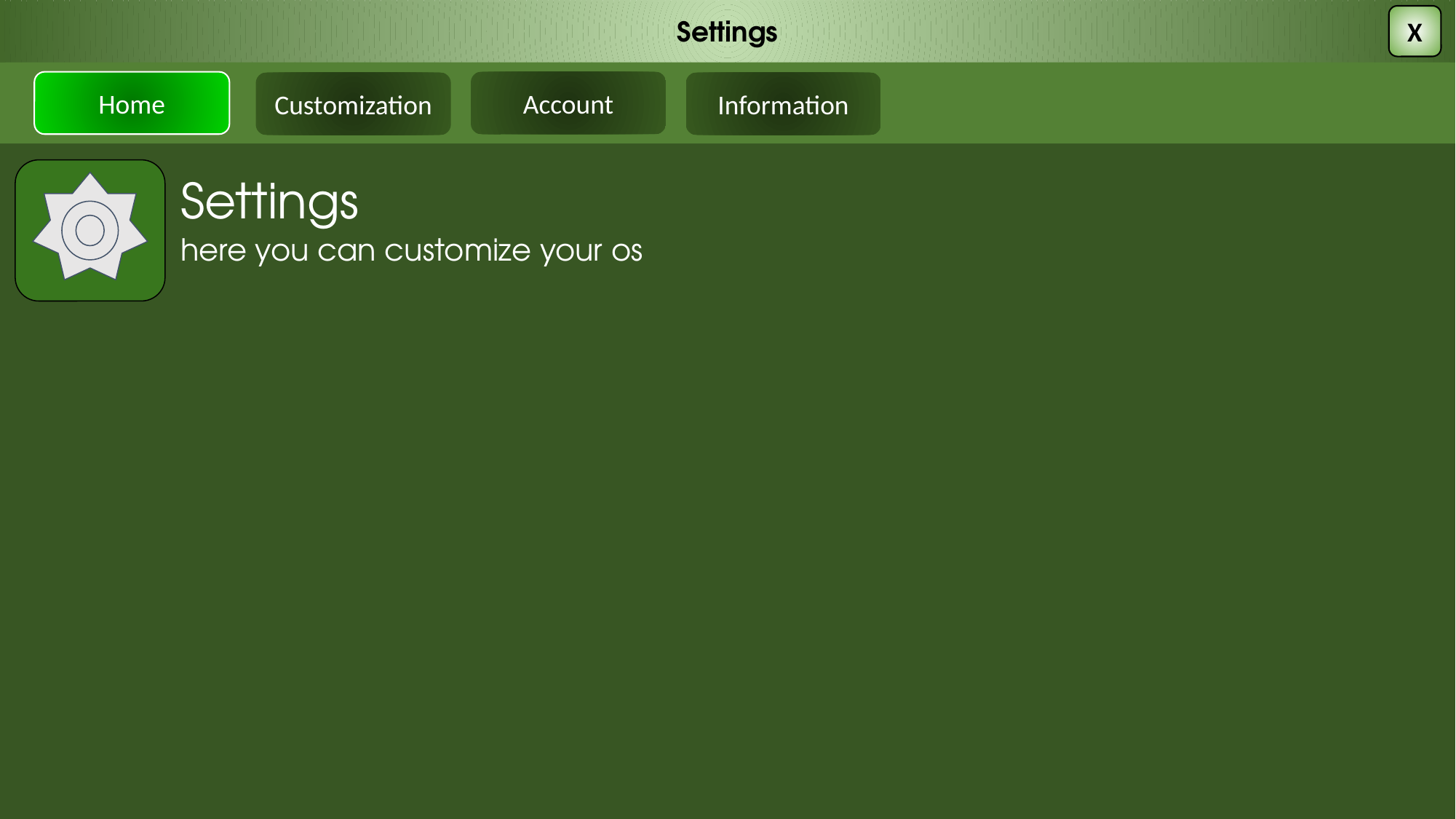

Settings

X

Account
Home
Customization
Information

Settings

here you can customize your os